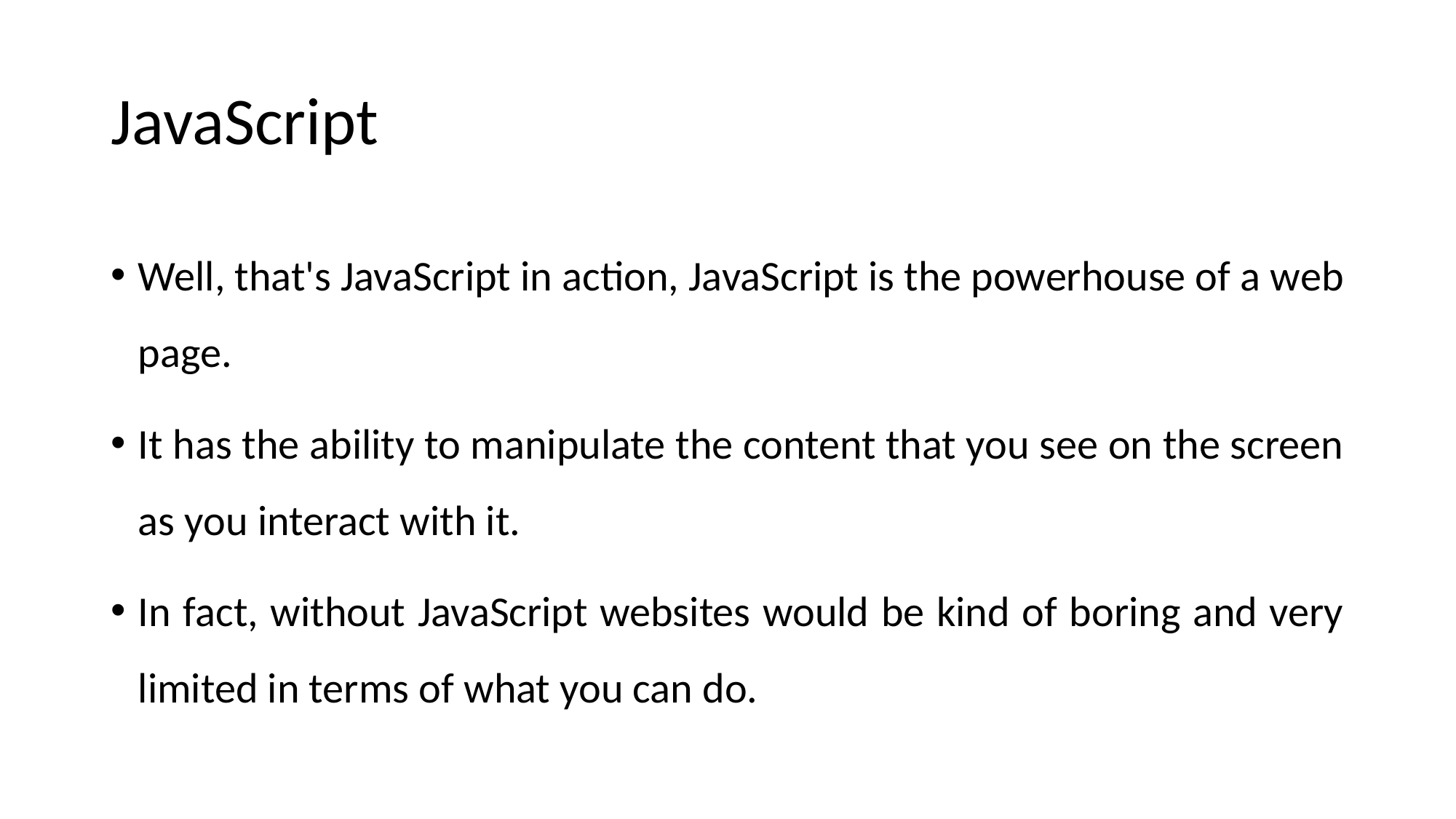

# JavaScript
Well, that's JavaScript in action, JavaScript is the powerhouse of a web page.
It has the ability to manipulate the content that you see on the screen as you interact with it.
In fact, without JavaScript websites would be kind of boring and very limited in terms of what you can do.